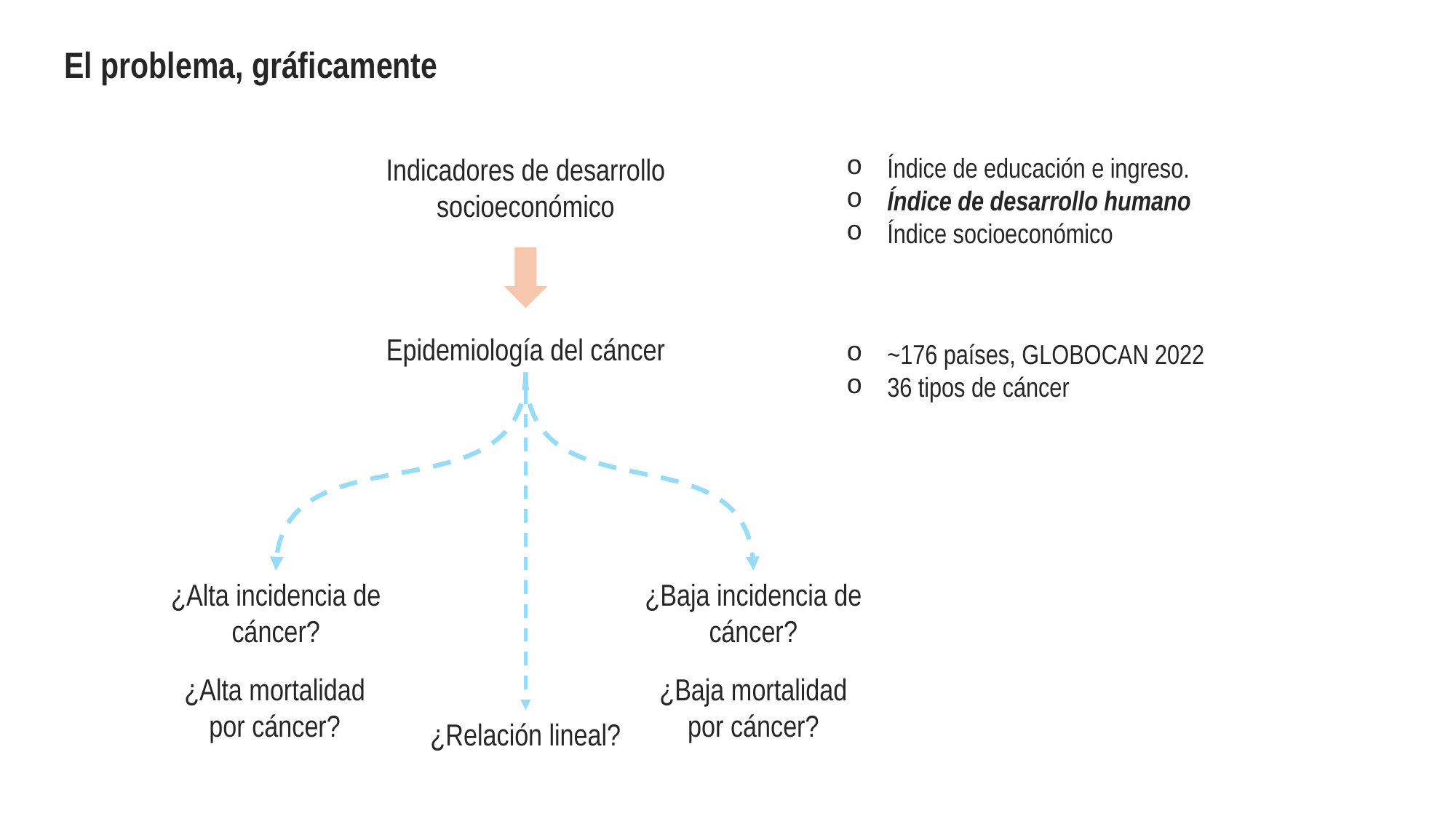

El problema, gráficamente
Indicadores de desarrollo socioeconómico
Índice de educación e ingreso.
Índice de desarrollo humano
Índice socioeconómico

Epidemiología del cáncer
~176 países, GLOBOCAN 2022
36 tipos de cáncer
¿Alta incidencia de cáncer?
¿Baja incidencia de cáncer?
¿Alta mortalidad por cáncer?
¿Baja mortalidad por cáncer?
¿Relación lineal?